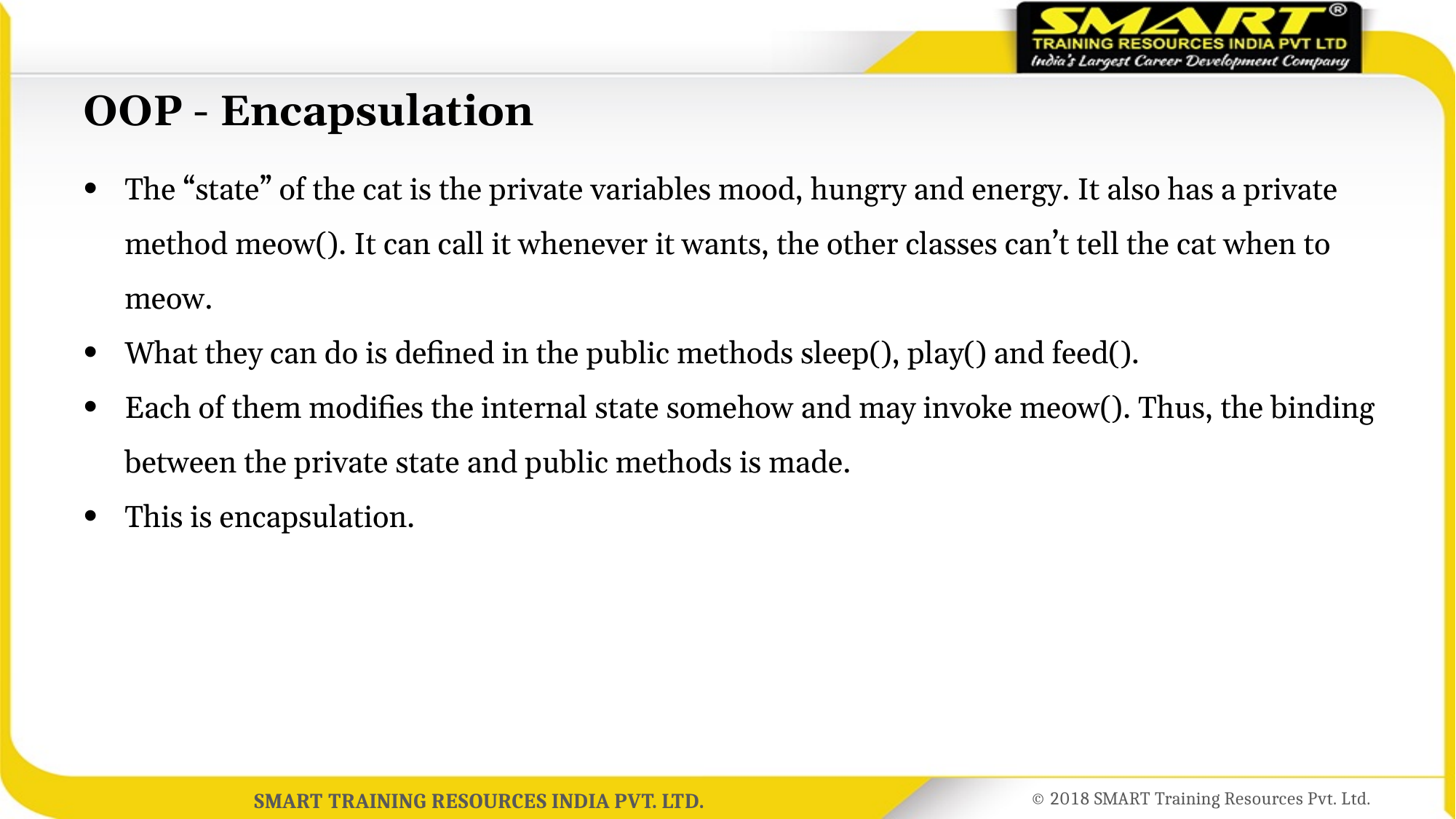

# OOP - Encapsulation
The “state” of the cat is the private variables mood, hungry and energy. It also has a private method meow(). It can call it whenever it wants, the other classes can’t tell the cat when to meow.
What they can do is defined in the public methods sleep(), play() and feed().
Each of them modifies the internal state somehow and may invoke meow(). Thus, the binding between the private state and public methods is made.
This is encapsulation.